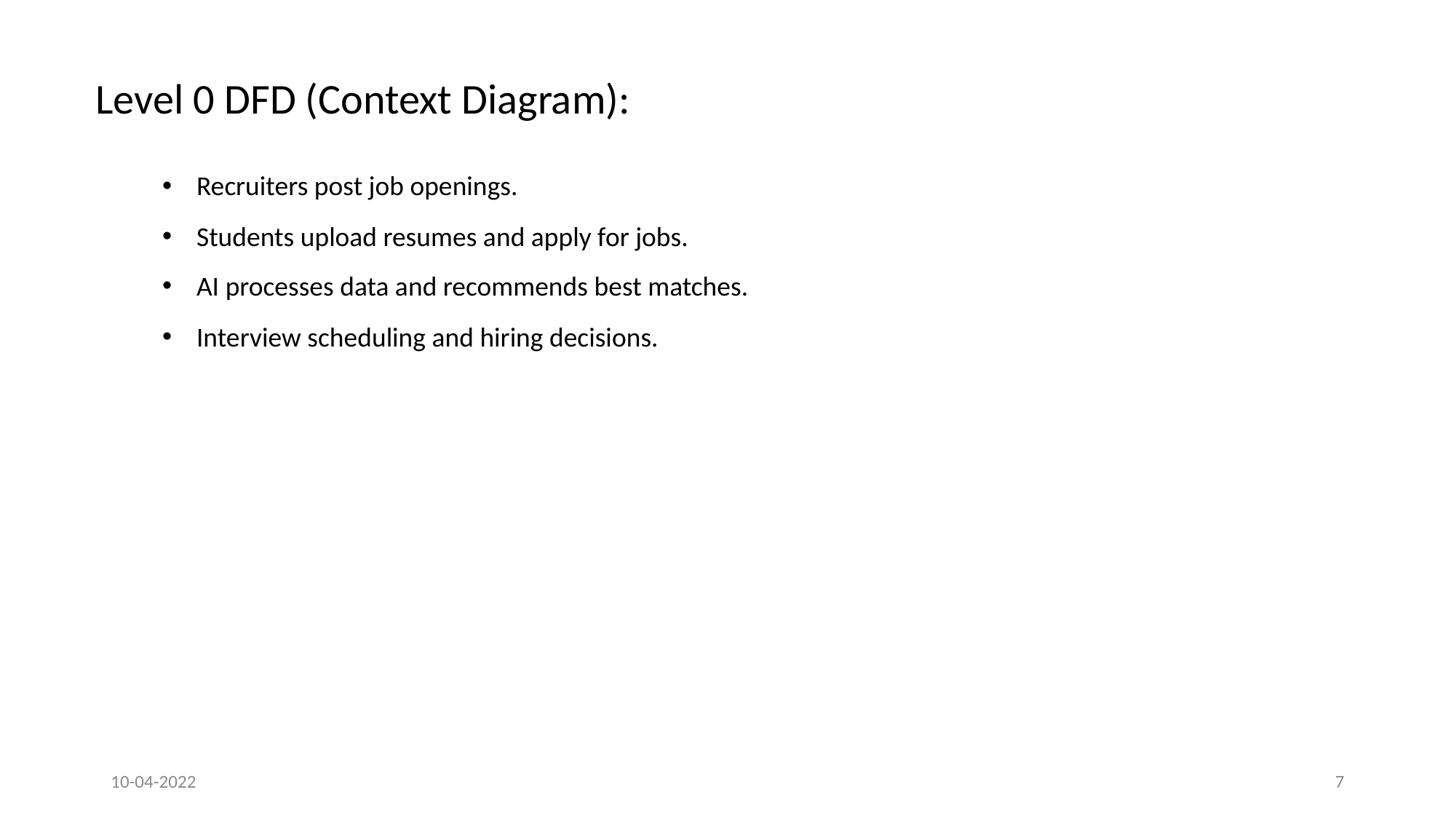

Level 0 DFD (Context Diagram):
Recruiters post job openings.
Students upload resumes and apply for jobs.
AI processes data and recommends best matches.
Interview scheduling and hiring decisions.
10-04-2022

7